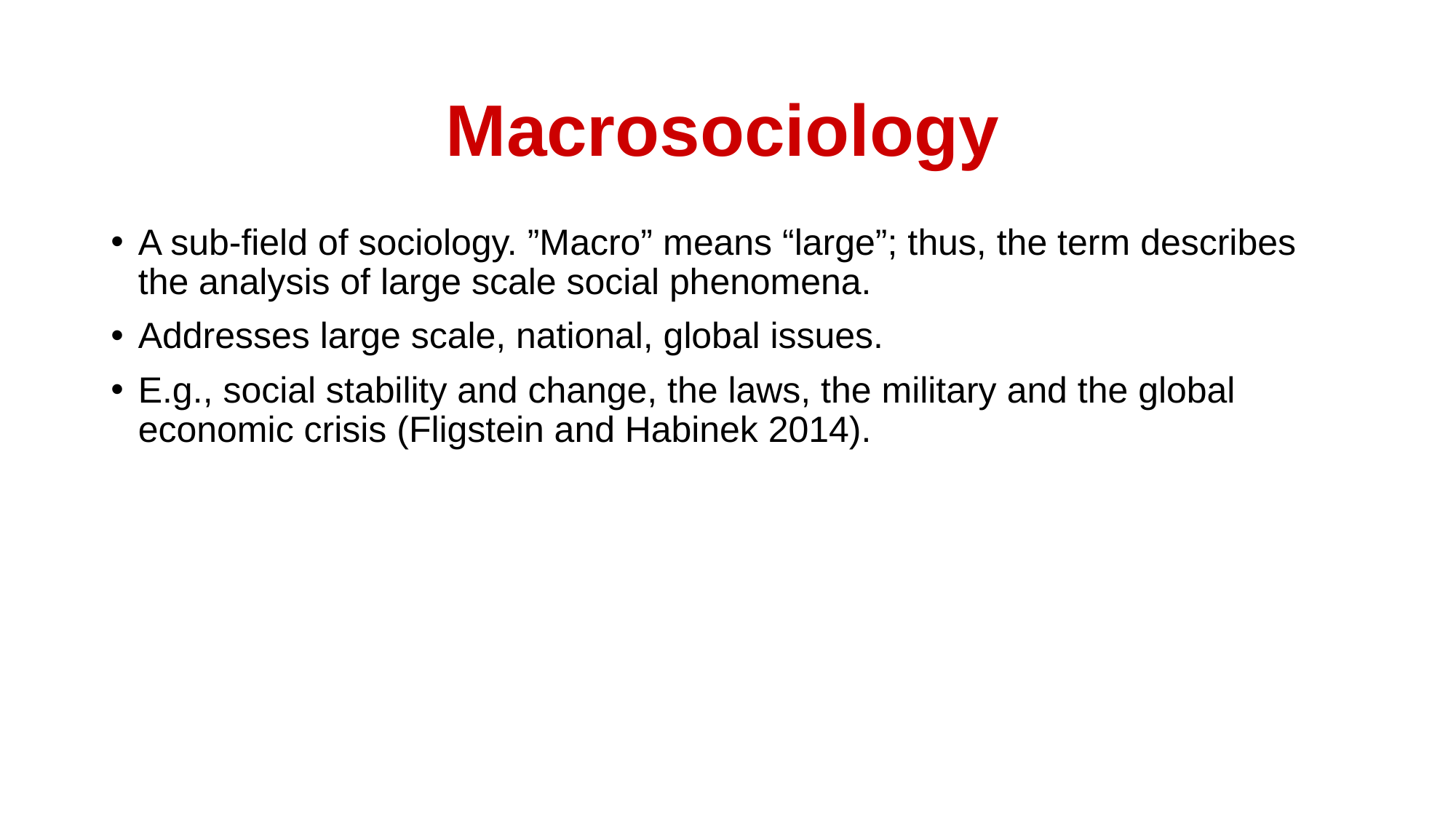

Macrosociology
A sub-field of sociology. ”Macro” means “large”; thus, the term describes the analysis of large scale social phenomena.
Addresses large scale, national, global issues.
E.g., social stability and change, the laws, the military and the global economic crisis (Fligstein and Habinek 2014).